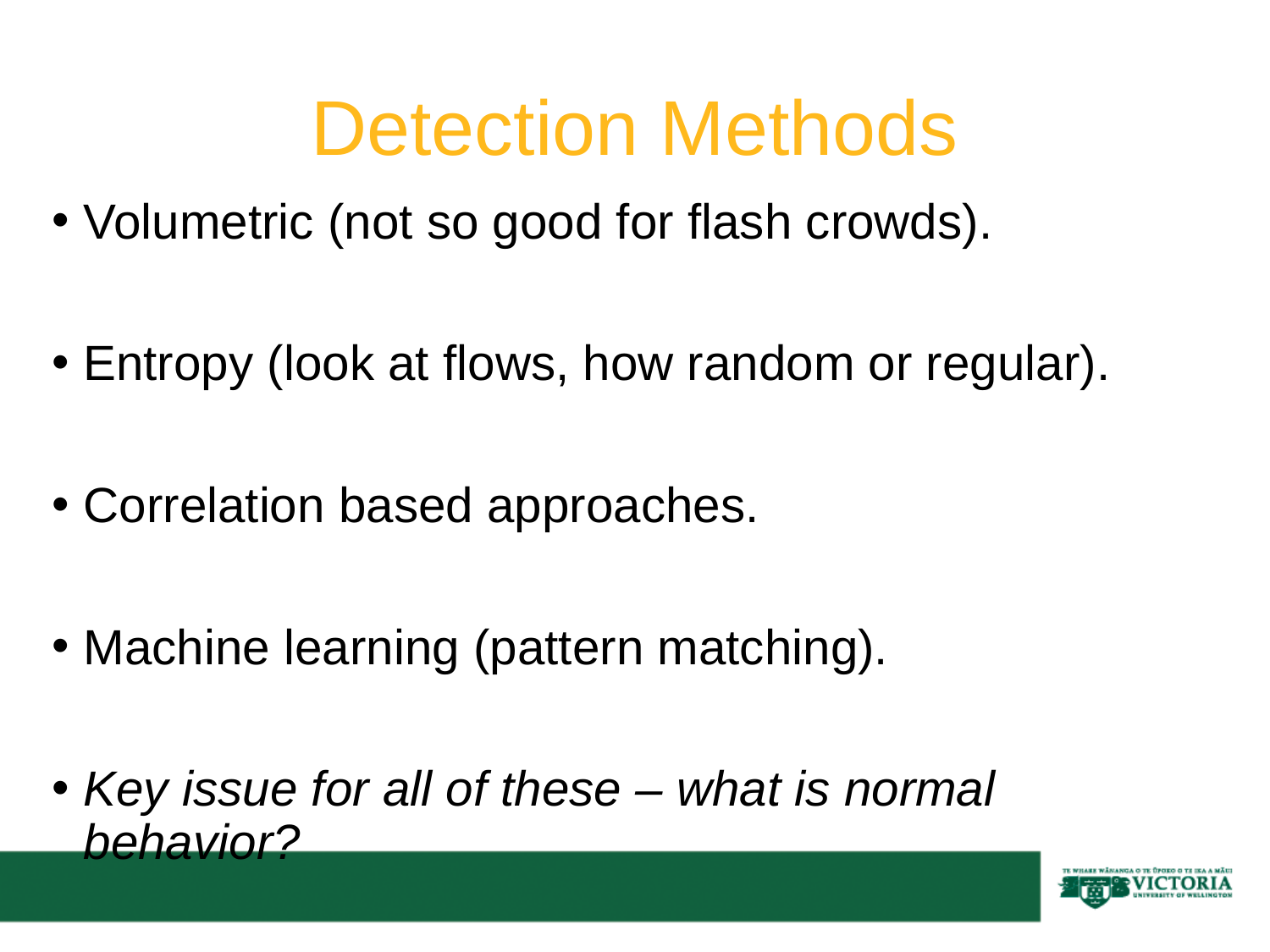

# Detection Methods
Volumetric (not so good for flash crowds).

Entropy (look at flows, how random or regular).

Correlation based approaches.

Machine learning (pattern matching).

Key issue for all of these – what is normal behavior?